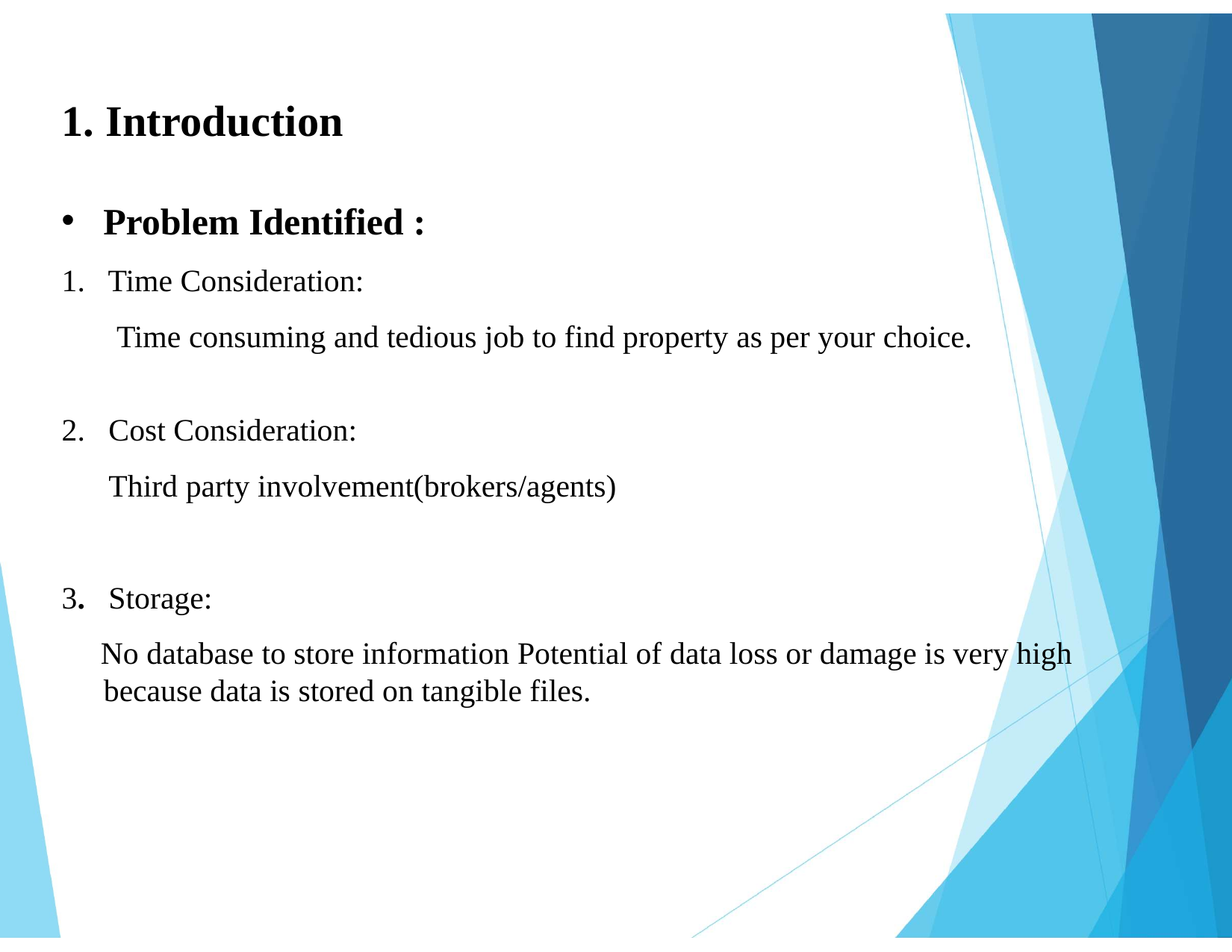

# 1. Introduction
Problem Identified :
1.   Time Consideration:
       Time consuming and tedious job to find property as per your choice.

2.   Cost Consideration:
      Third party involvement(brokers/agents)

3.   Storage:
     No database to store information Potential of data loss or damage is very high because data is stored on tangible files.